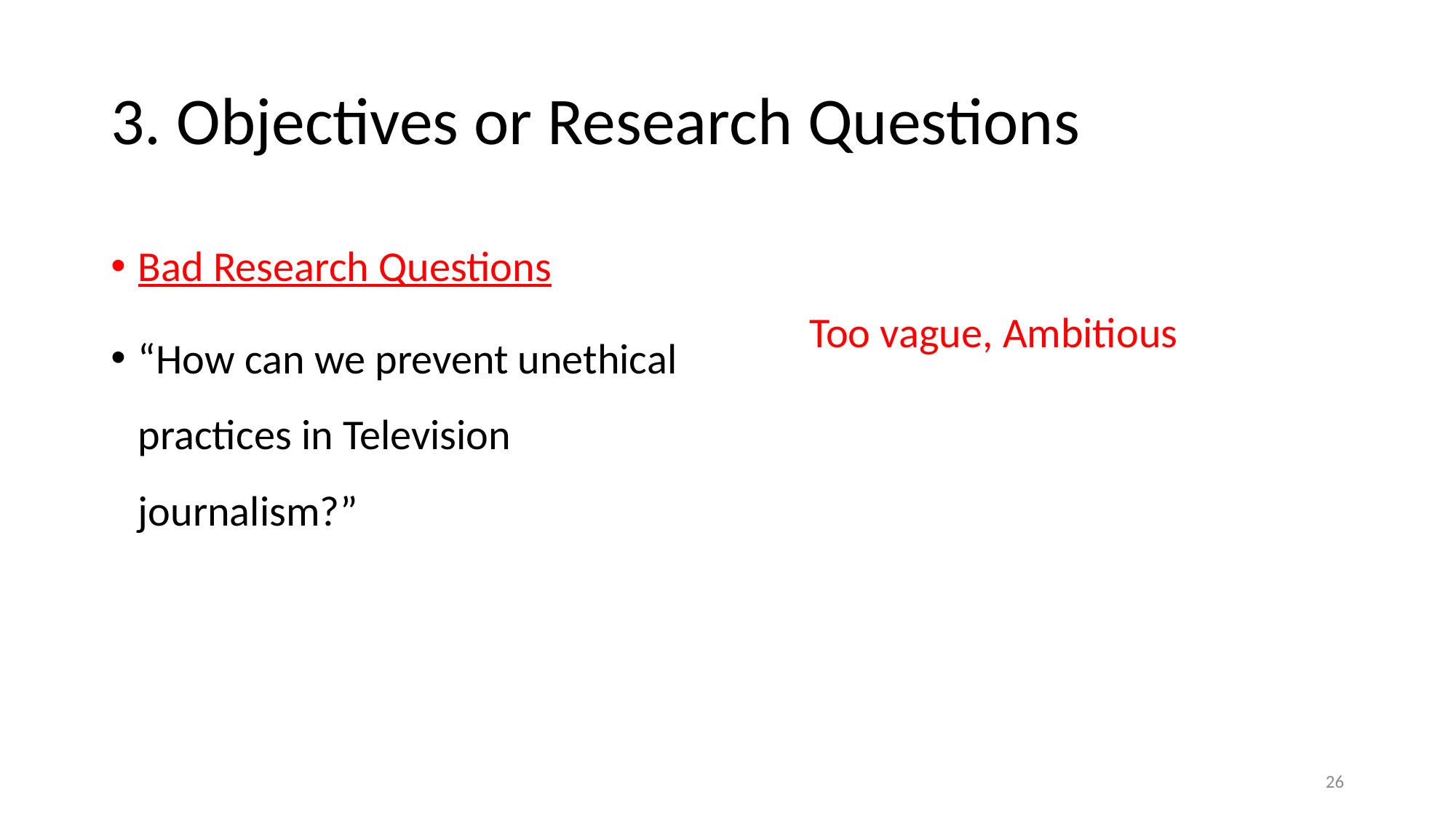

# 3. Objectives or Research Questions
Bad Research Questions
“How can we prevent unethical practices in Television journalism?”

Too vague, Ambitious
26